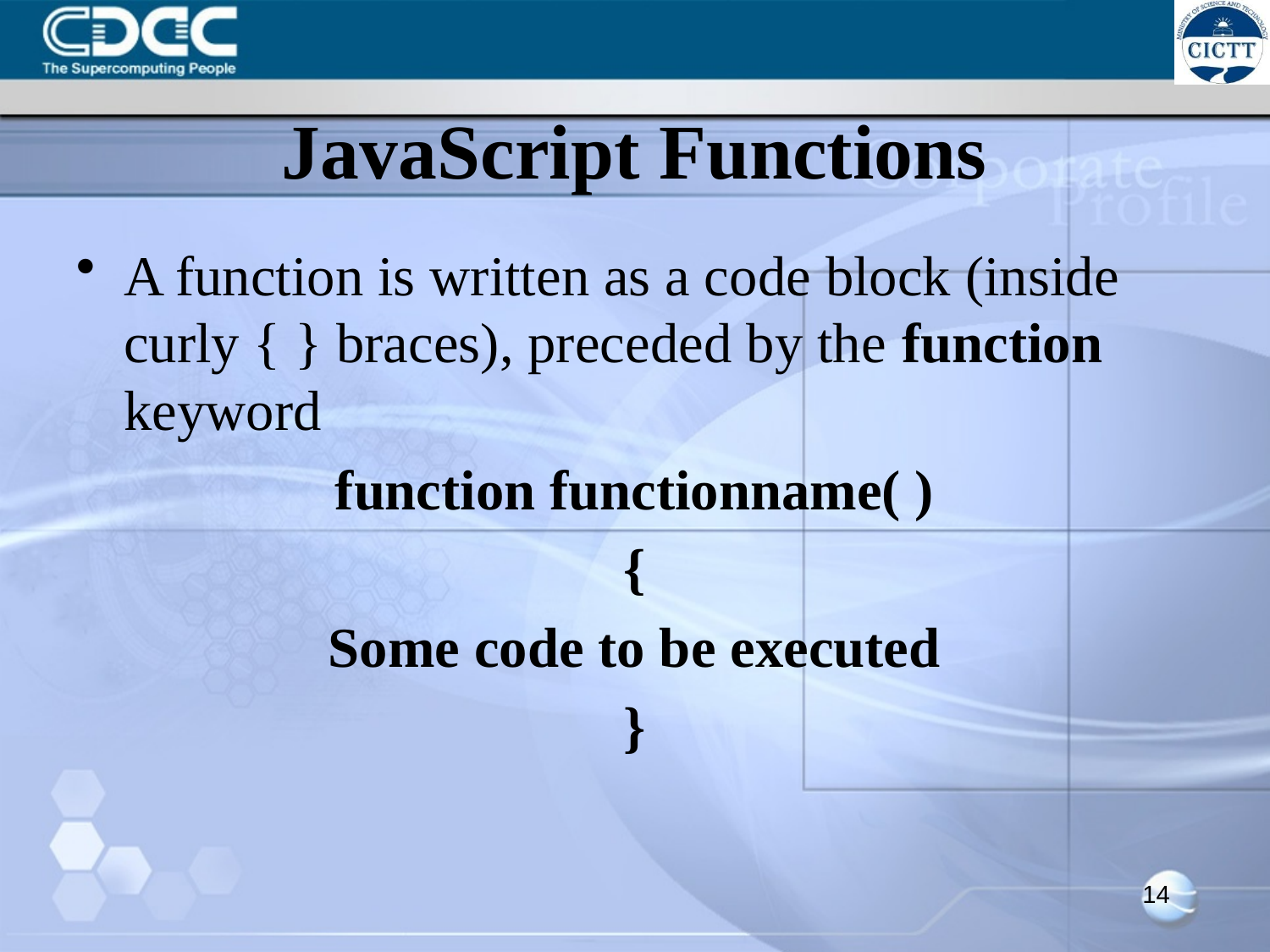

# JavaScript Functions
A function is written as a code block (inside curly { } braces), preceded by the function keyword
function functionname( )
{
Some code to be executed
}